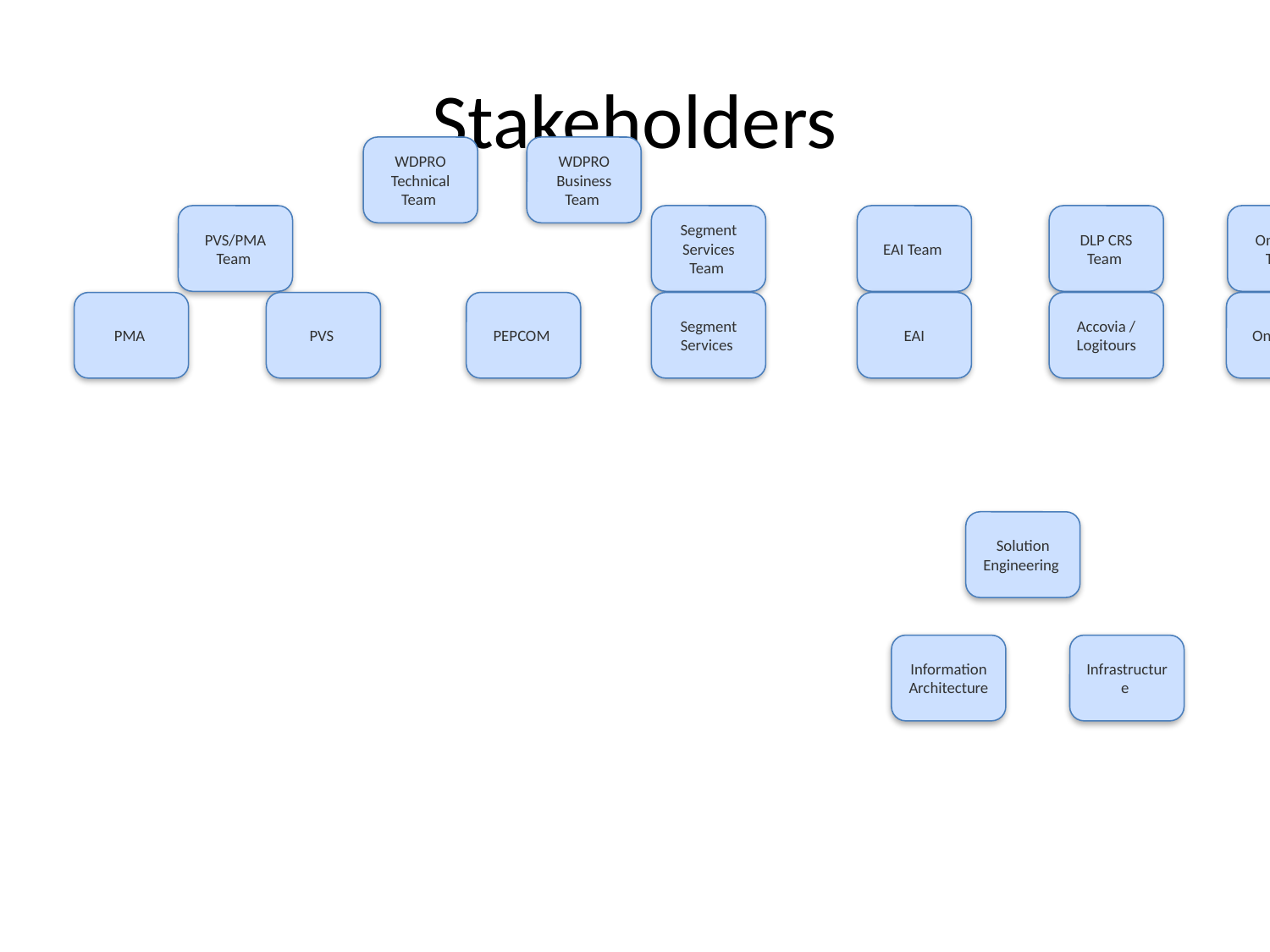

# Stakeholders
PCS Team
DLP PCS Team
WDPRO Technical Team
WDPRO Business Team
PVS/PMA Team
Segment Services Team
EAI Team
DLP CRS Team
OneView Team
Recommender Team
DTSS
DLP CMS Team
DLP Marketing Team
Online DTS
PMA
PVS
PEPCOM
Segment Services
EAI
Accovia / Logitours
OneView
Recommender
PCS
GoReg
CMS (Tridion)
Arvato Services France (ASF)
Demand Tracking Services (DTS)
Solution Engineering
Information Architecture
Infrastructure